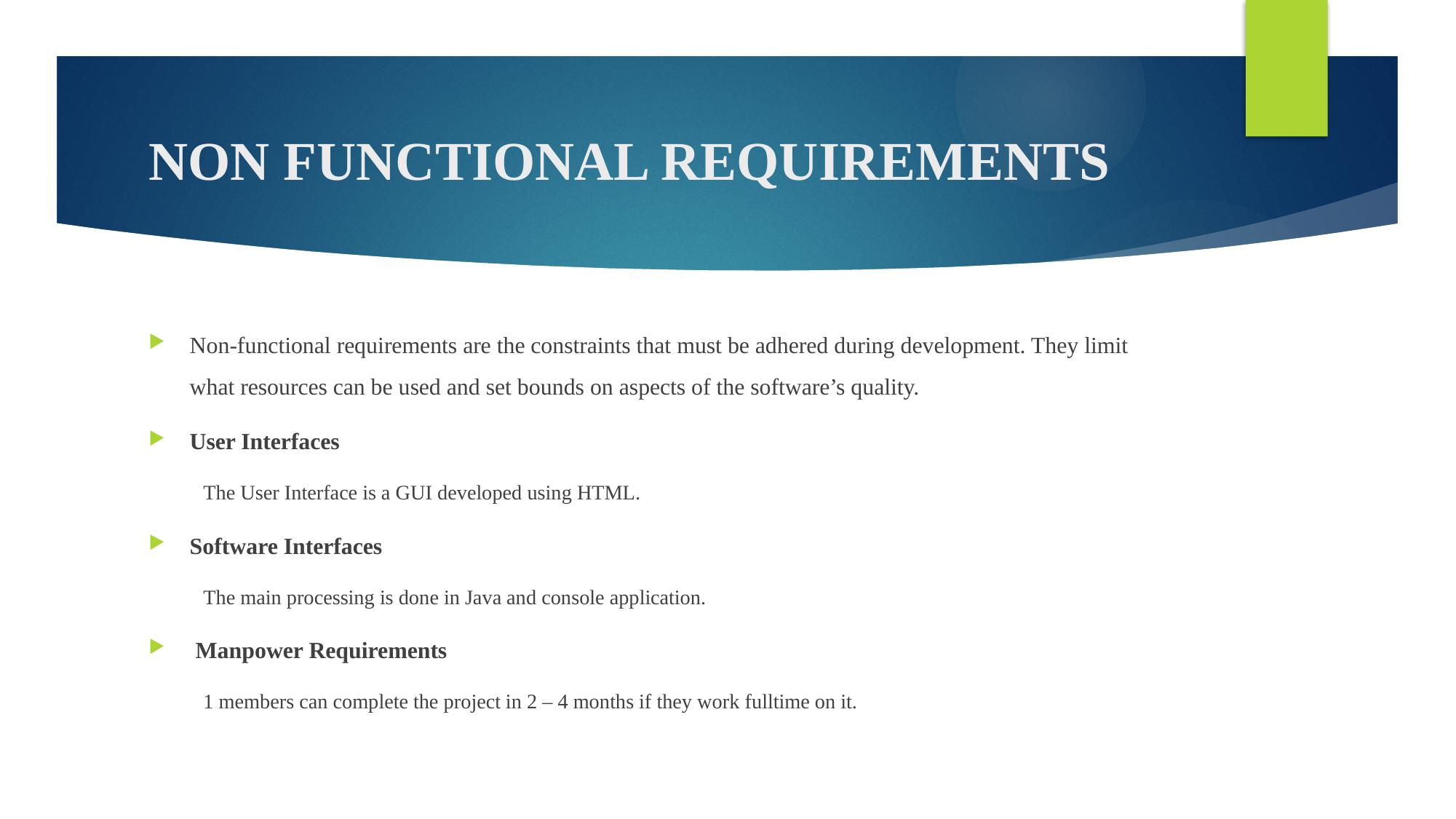

# NON FUNCTIONAL REQUIREMENTS
Non-functional requirements are the constraints that must be adhered during development. They limit what resources can be used and set bounds on aspects of the software’s quality.
User Interfaces
The User Interface is a GUI developed using HTML.
Software Interfaces
The main processing is done in Java and console application.
 Manpower Requirements
1 members can complete the project in 2 – 4 months if they work fulltime on it.